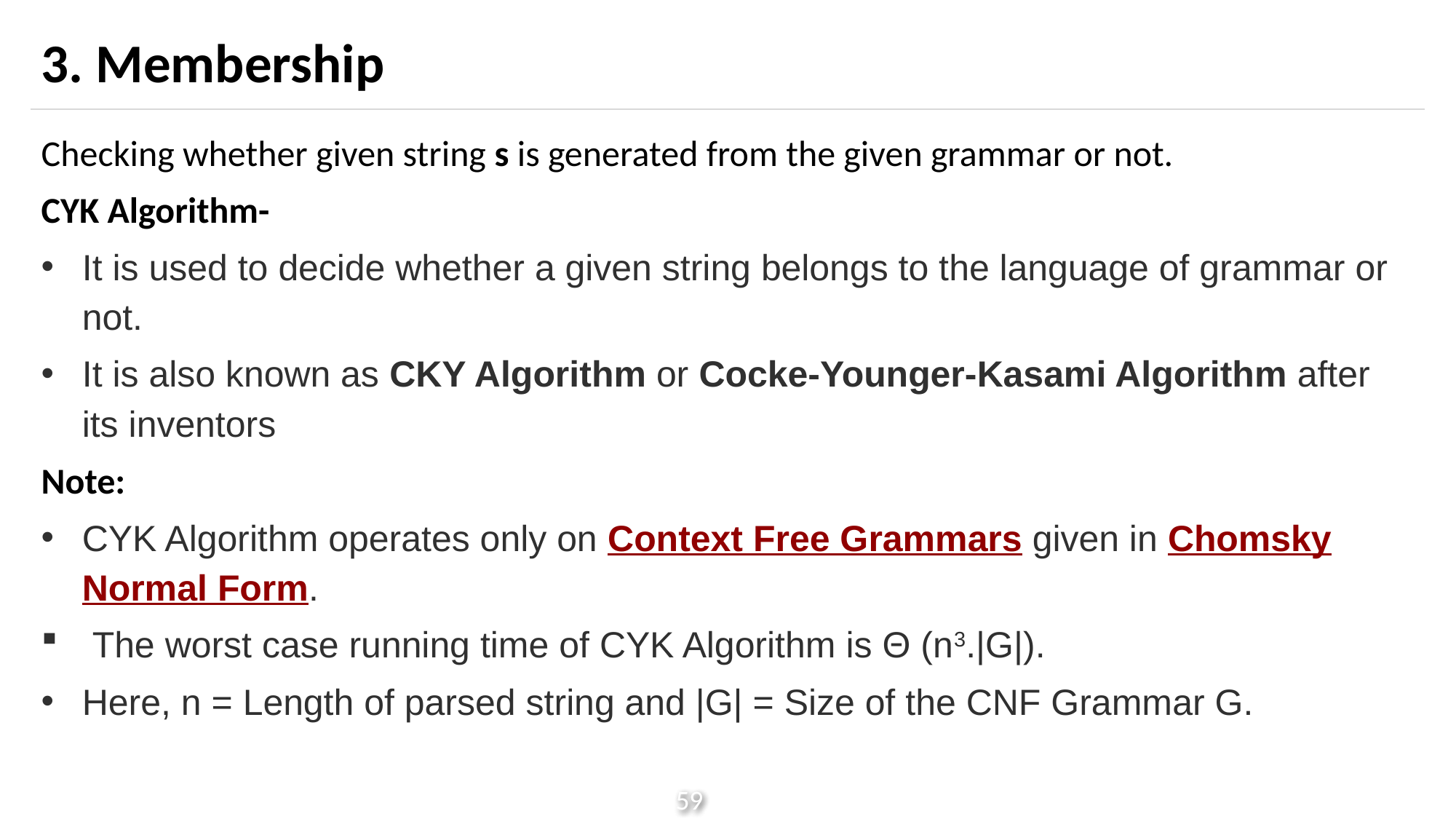

# 3. Membership
Checking whether given string s is generated from the given grammar or not.
CYK Algorithm-
It is used to decide whether a given string belongs to the language of grammar or not.
It is also known as CKY Algorithm or Cocke-Younger-Kasami Algorithm after its inventors
Note:
CYK Algorithm operates only on Context Free Grammars given in Chomsky Normal Form.
 The worst case running time of CYK Algorithm is Θ (n3.|G|).
Here, n = Length of parsed string and |G| = Size of the CNF Grammar G.